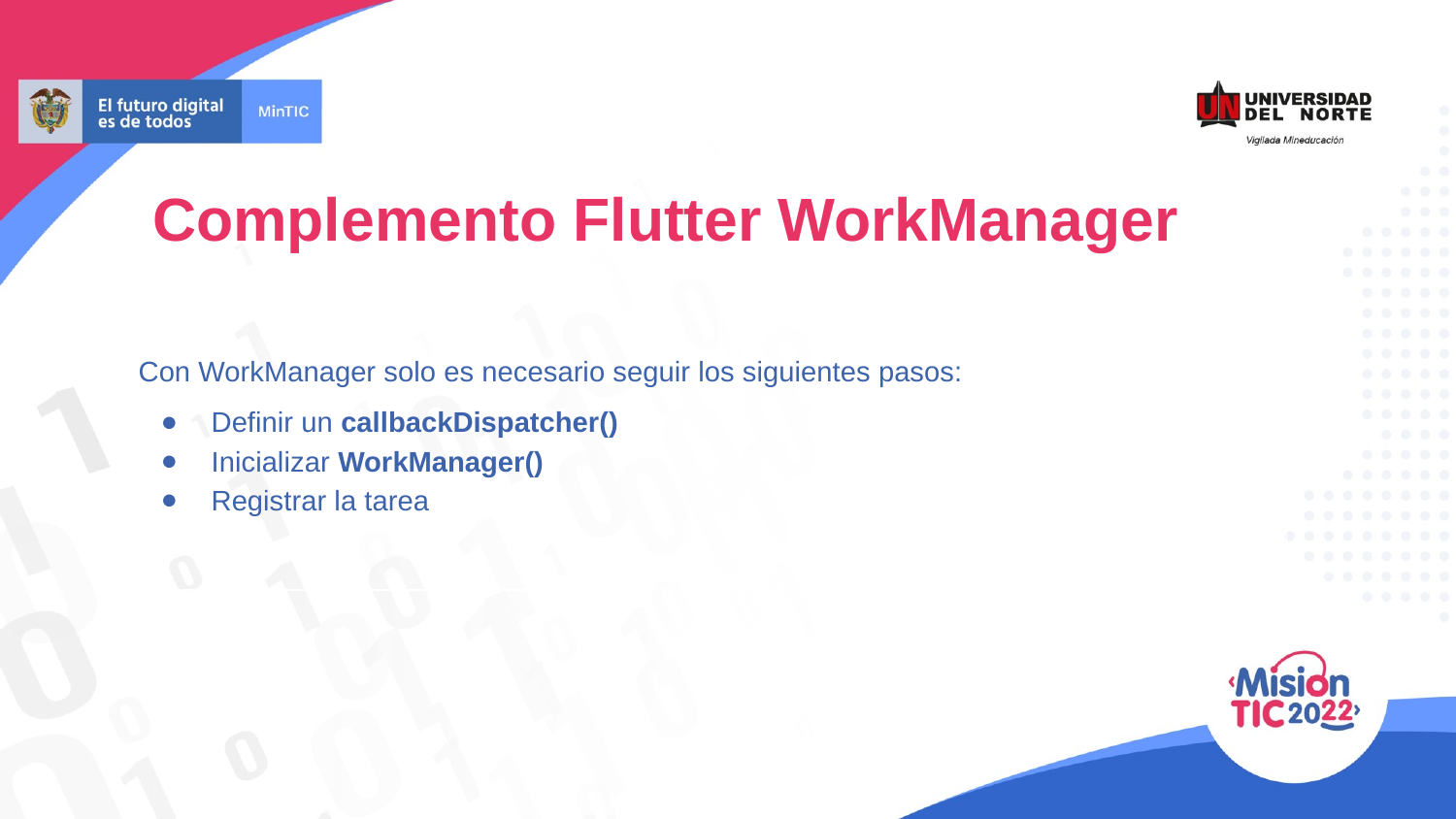

# Complemento Flutter WorkManager
Con WorkManager solo es necesario seguir los siguientes pasos:
Definir un callbackDispatcher()
Inicializar WorkManager()
Registrar la tarea